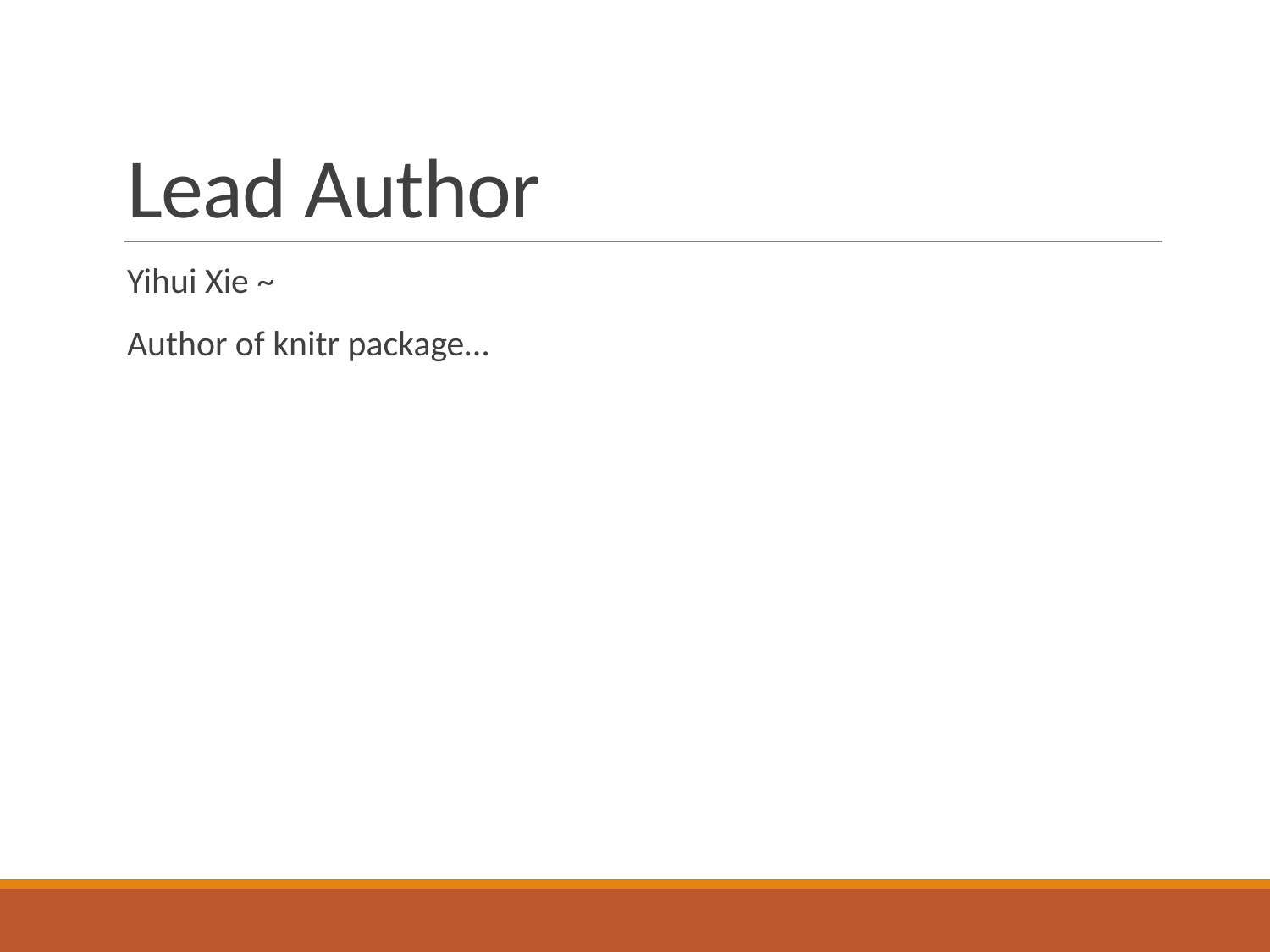

# Lead Author
Yihui Xie ~
Author of knitr package…